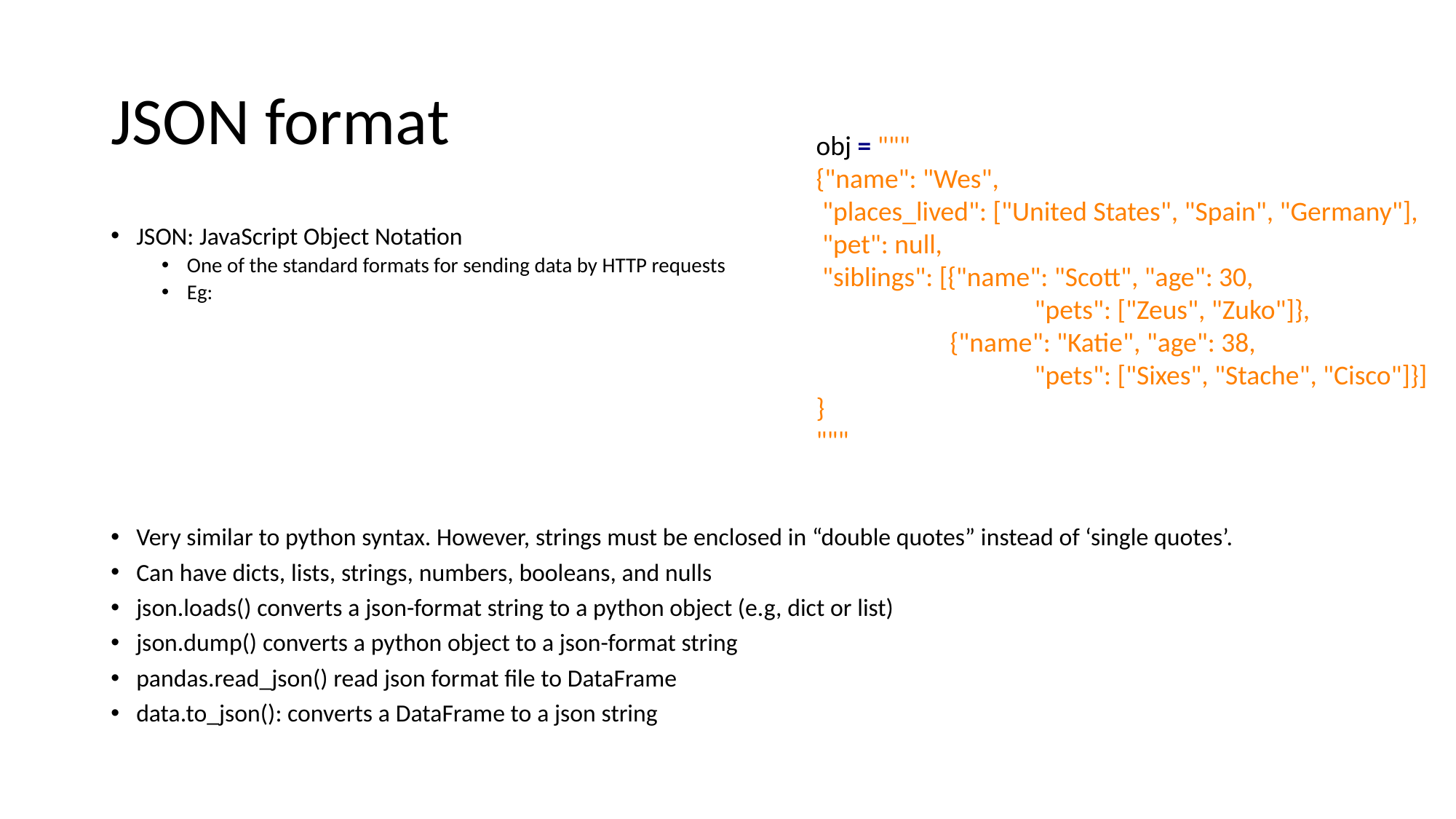

# JSON format
obj = """
{"name": "Wes",
 "places_lived": ["United States", "Spain", "Germany"],
 "pet": null,
 "siblings": [{"name": "Scott", "age": 30,
		"pets": ["Zeus", "Zuko"]},
              	    {"name": "Katie", "age": 38,
               		"pets": ["Sixes", "Stache", "Cisco"]}]
}
"""
JSON: JavaScript Object Notation
One of the standard formats for sending data by HTTP requests
Eg:

Very similar to python syntax. However, strings must be enclosed in “double quotes” instead of ‘single quotes’.
Can have dicts, lists, strings, numbers, booleans, and nulls
json.loads() converts a json-format string to a python object (e.g, dict or list)
json.dump() converts a python object to a json-format string
pandas.read_json() read json format file to DataFrame
data.to_json(): converts a DataFrame to a json string